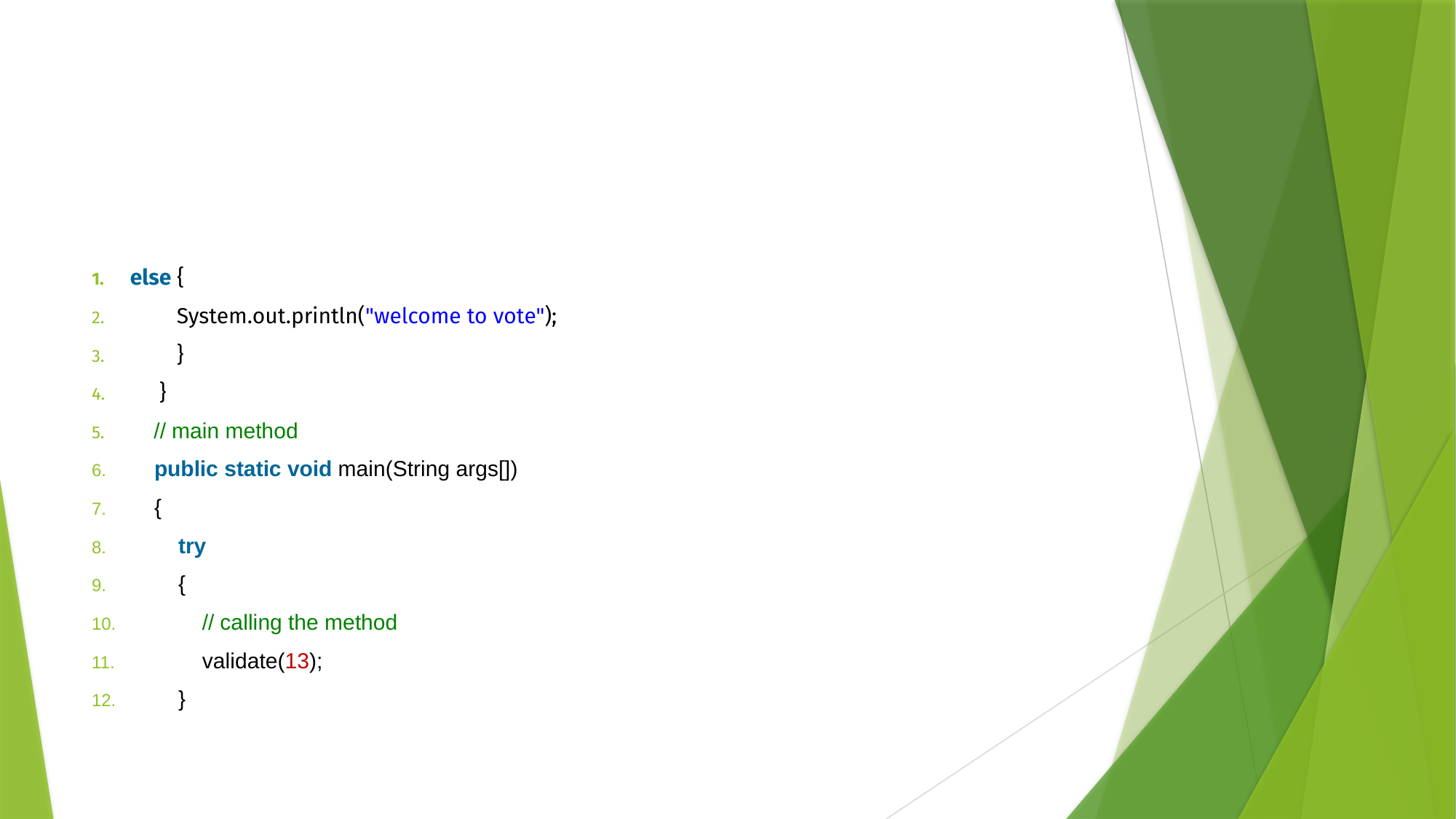

#
else {
        System.out.println("welcome to vote");
        }
     }
    // main method
    public static void main(String args[])
    {
        try
        {
            // calling the method
            validate(13);
        }